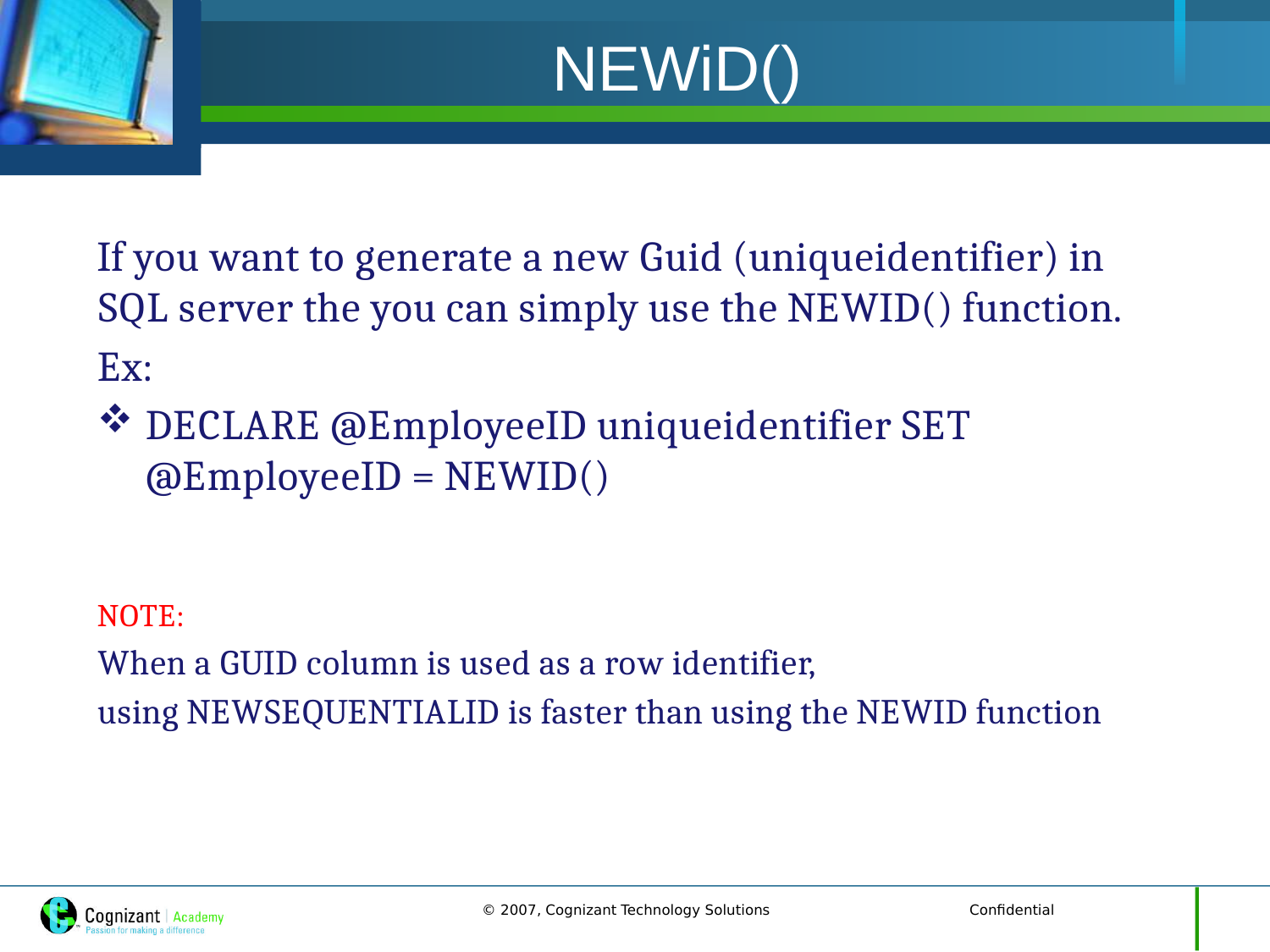

# NEWiD()
If you want to generate a new Guid (uniqueidentifier) in SQL server the you can simply use the NEWID() function.
Ex:
DECLARE @EmployeeID uniqueidentifier SET @EmployeeID = NEWID()

NOTE:
When a GUID column is used as a row identifier,
using NEWSEQUENTIALID is faster than using the NEWID function